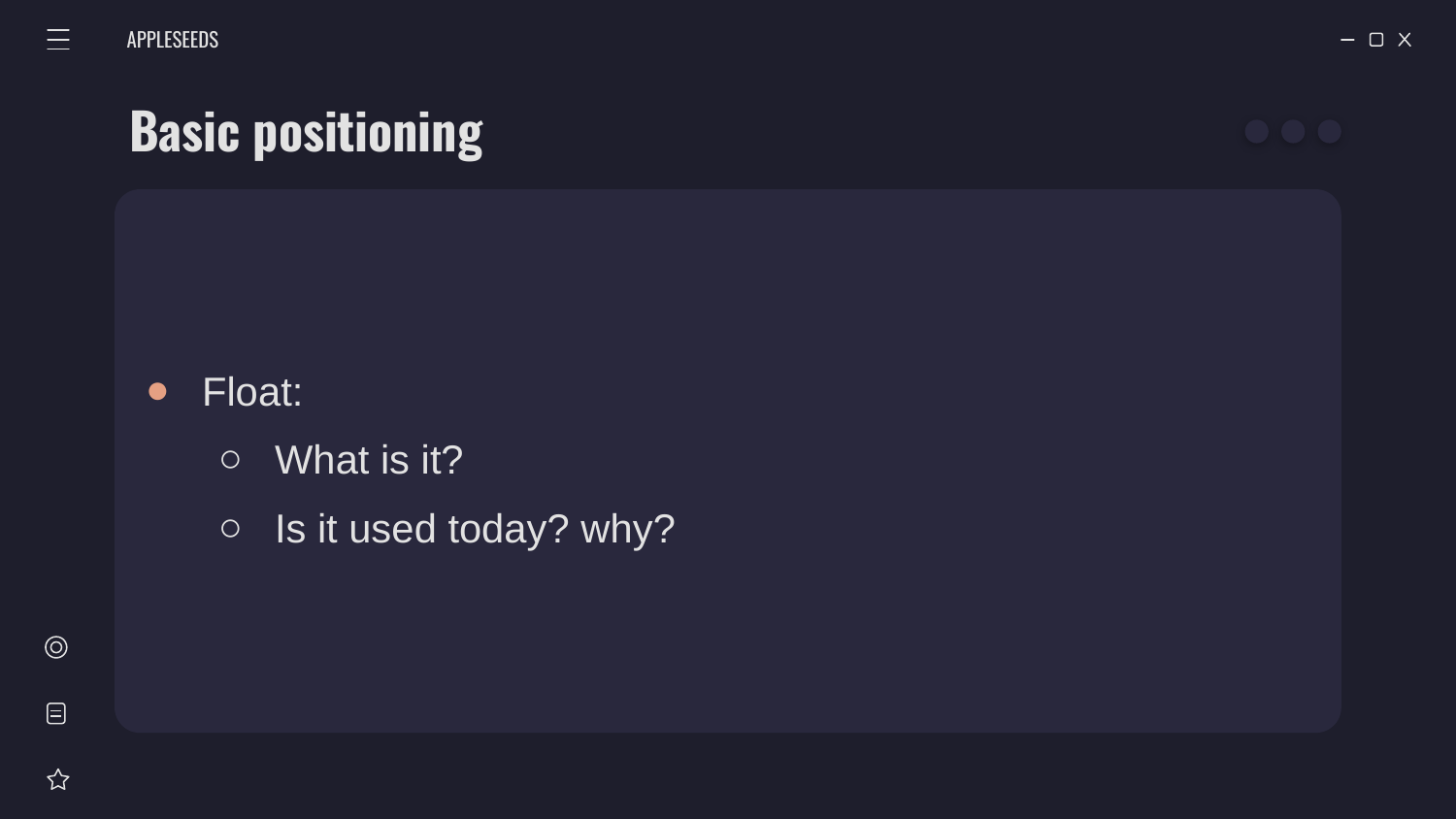

APPLESEEDS

# Basic positioning

Float:
What is it?
Is it used today? why?